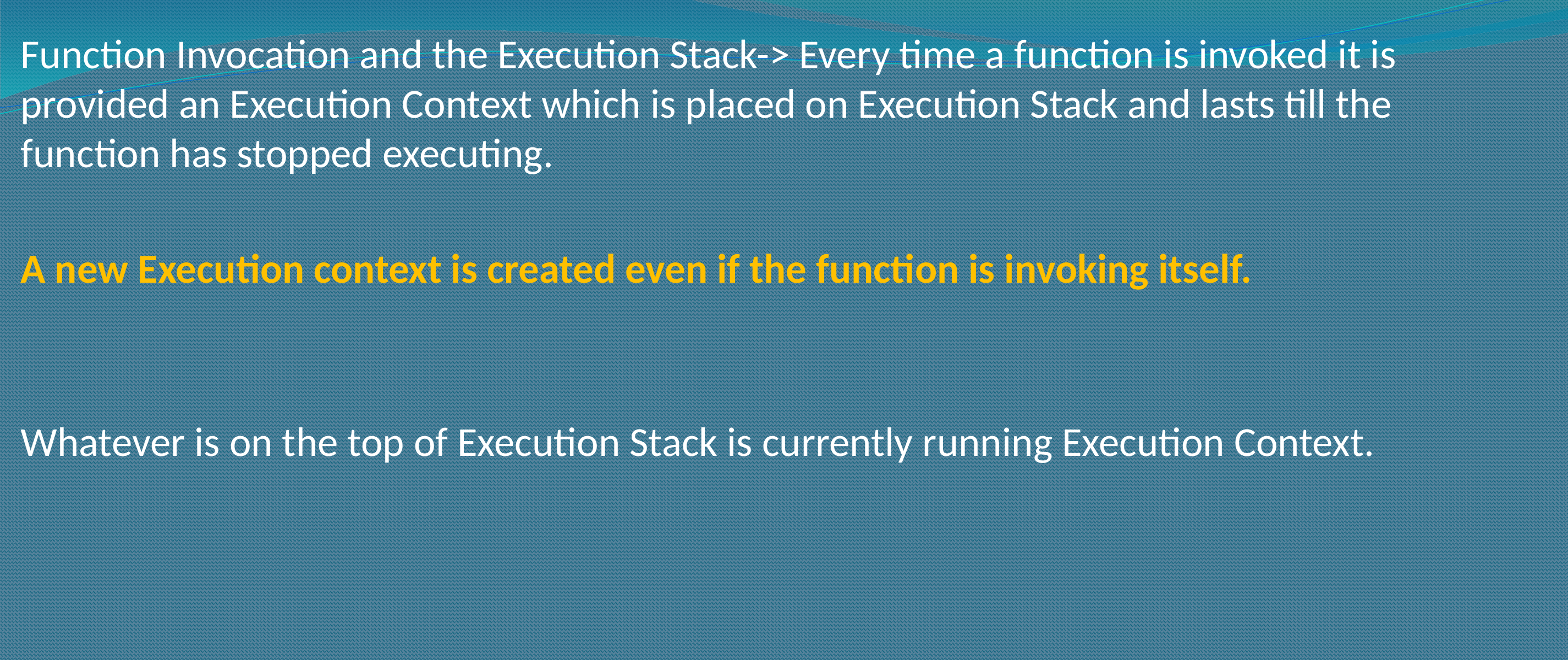

Function Invocation and the Execution Stack-> Every time a function is invoked it is provided an Execution Context which is placed on Execution Stack and lasts till the function has stopped executing.

A new Execution context is created even if the function is invoking itself.

Whatever is on the top of Execution Stack is currently running Execution Context.